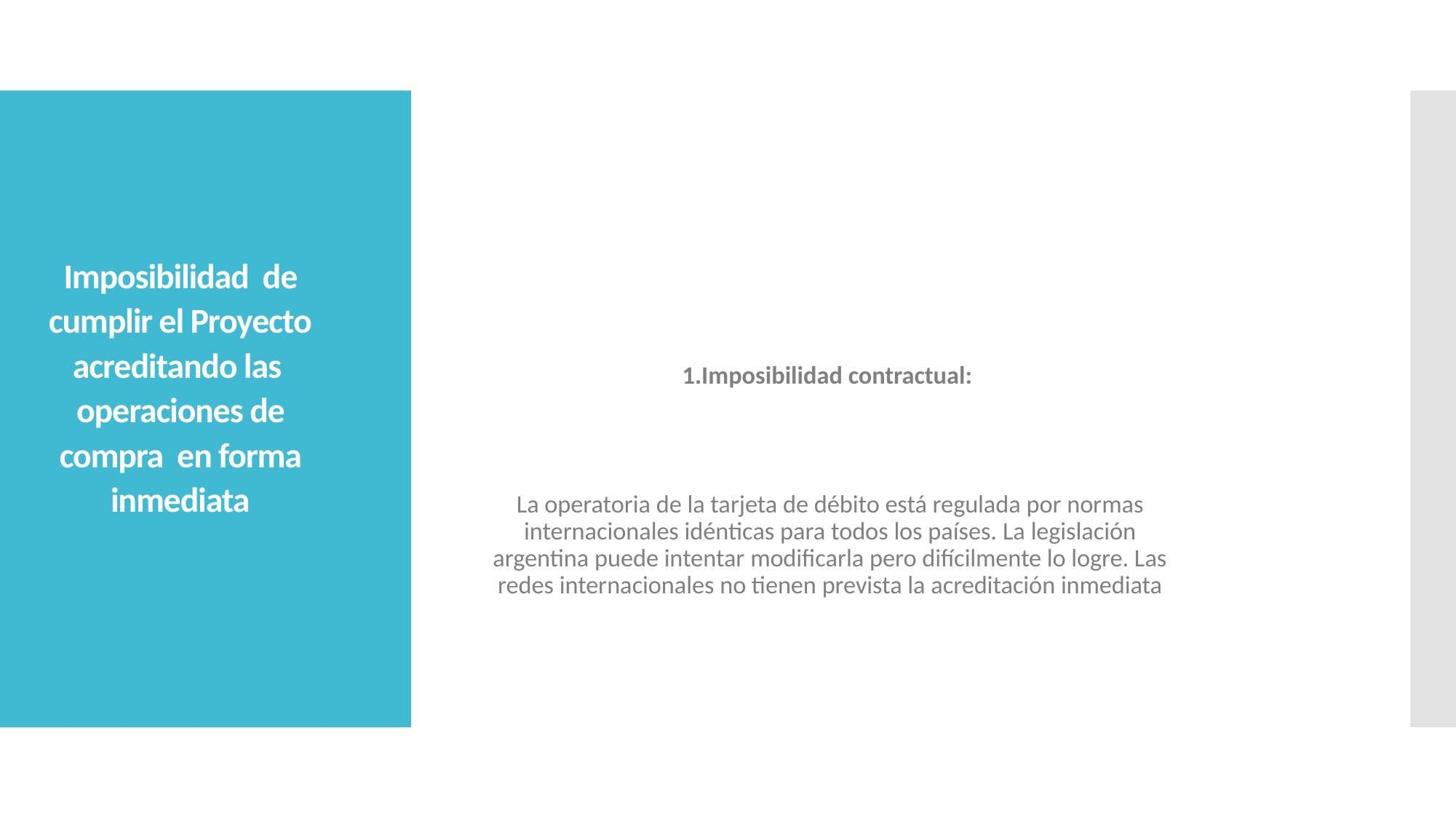

# Imposibilidad  de cumplir el Proyecto acreditando las  operaciones de compra  en forma inmediata
1.Imposibilidad contractual:

La operatoria de la tarjeta de débito está regulada por normas internacionales idénticas para todos los países. La legislación argentina puede intentar modificarla pero difícilmente lo logre. Las redes internacionales no tienen prevista la acreditación inmediata